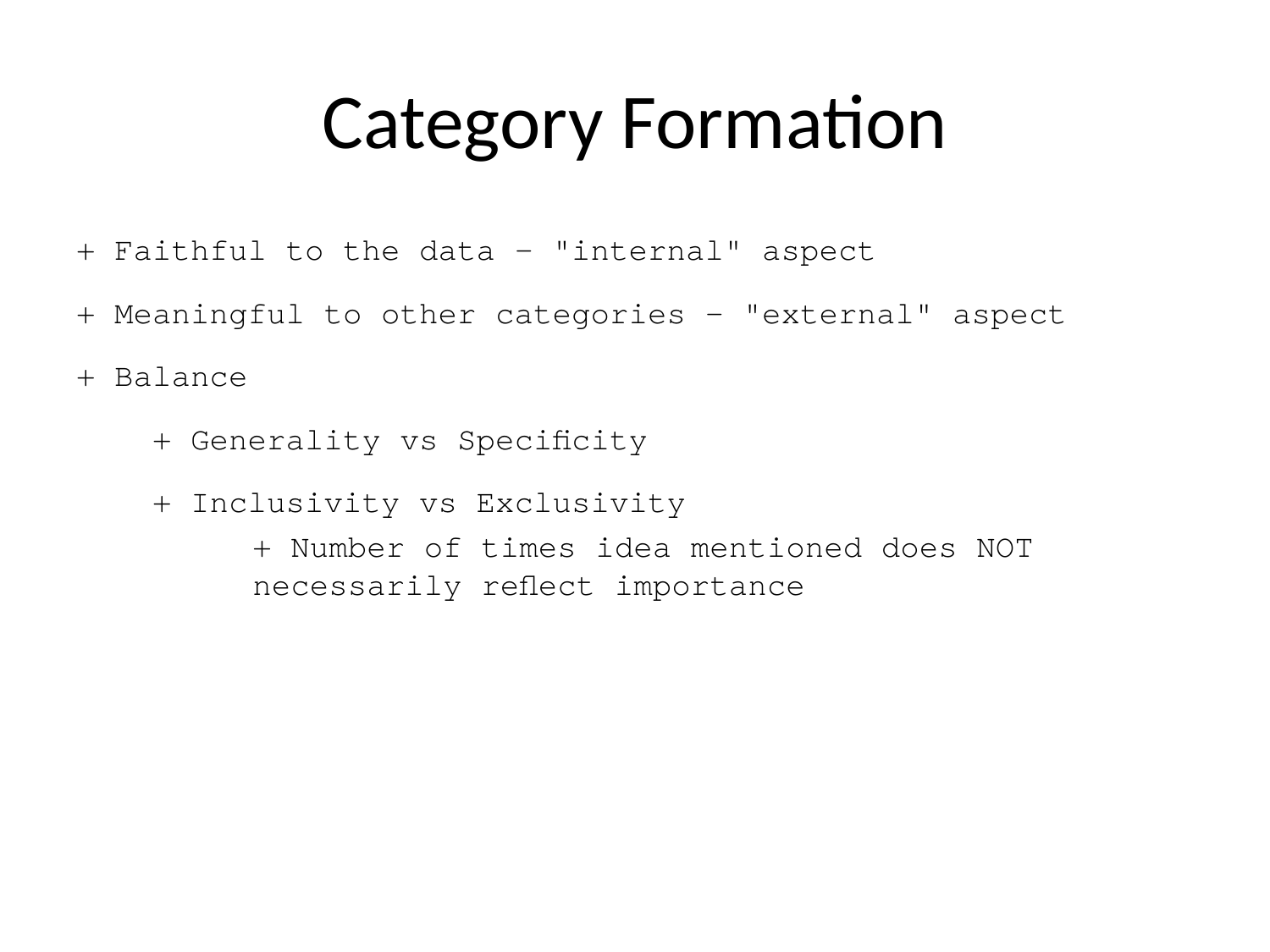

# Category Formation
+ Faithful to the data – "internal" aspect
+ Meaningful to other categories – "external" aspect
+ Balance
    + Generality vs Specificity
    + Inclusivity vs Exclusivity
+ Number of times idea mentioned does NOT necessarily reflect importance